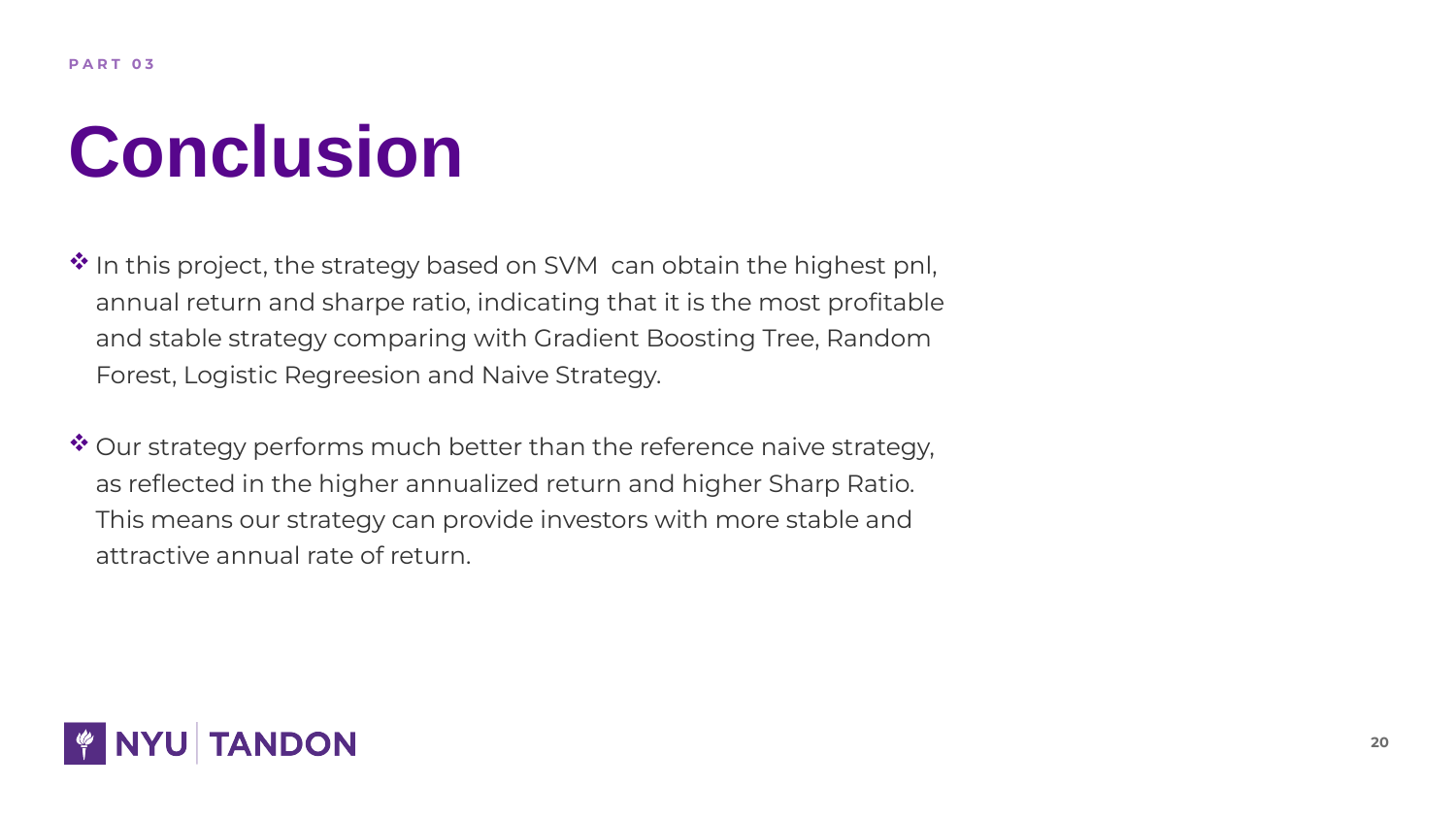

P A R T   0 3
# Conclusion
In this project, the strategy based on SVM  can obtain the highest pnl, annual return and sharpe ratio, indicating that it is the most profitable and stable strategy comparing with Gradient Boosting Tree, Random Forest, Logistic Regreesion and Naive Strategy.

Our strategy performs much better than the reference naive strategy, as reflected in the higher annualized return and higher Sharp Ratio. This means our strategy can provide investors with more stable and attractive annual rate of return.